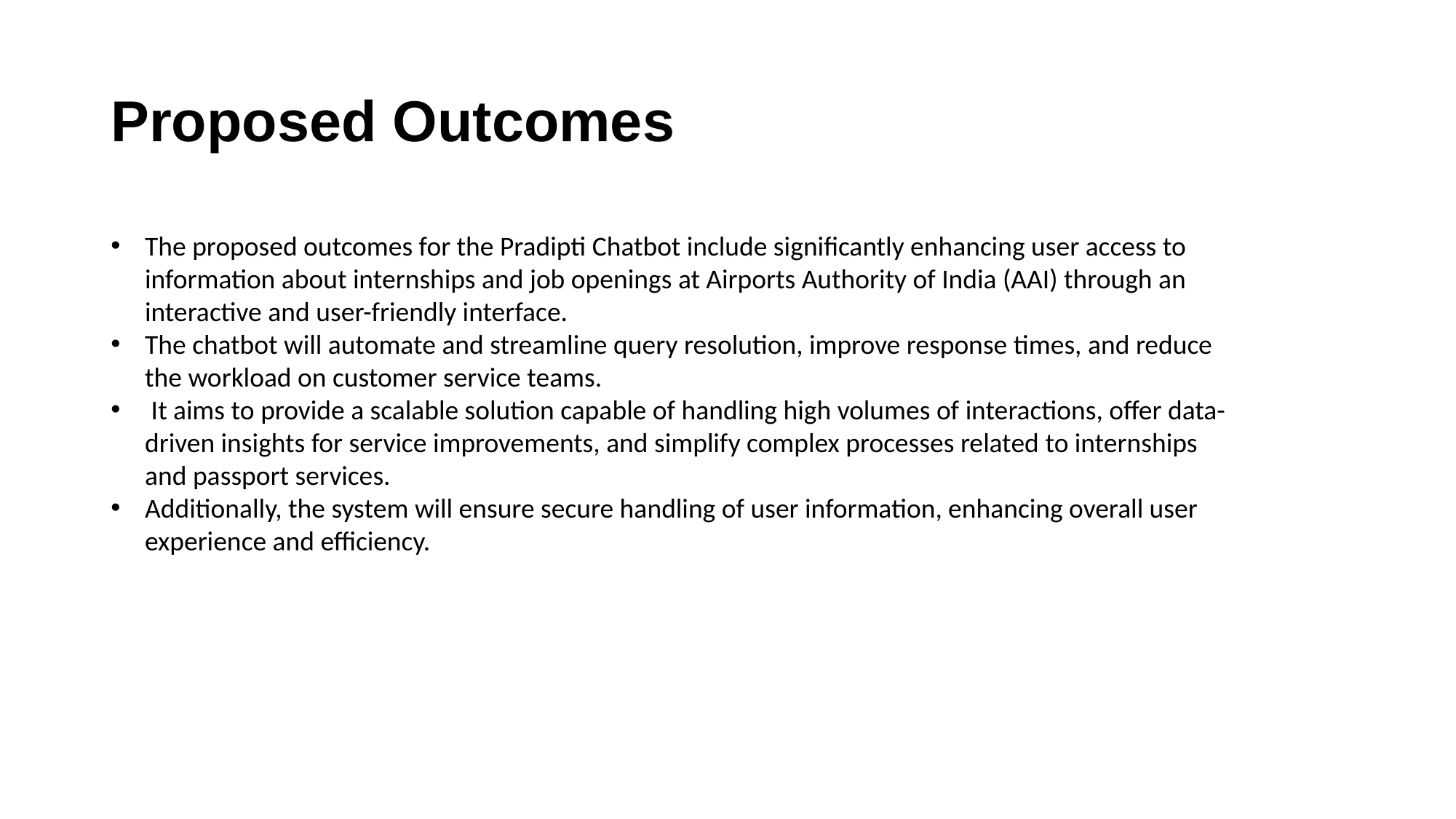

# Proposed Outcomes
The proposed outcomes for the Pradipti Chatbot include significantly enhancing user access to information about internships and job openings at Airports Authority of India (AAI) through an interactive and user-friendly interface.
The chatbot will automate and streamline query resolution, improve response times, and reduce the workload on customer service teams.
 It aims to provide a scalable solution capable of handling high volumes of interactions, offer data-driven insights for service improvements, and simplify complex processes related to internships and passport services.
Additionally, the system will ensure secure handling of user information, enhancing overall user experience and efficiency.